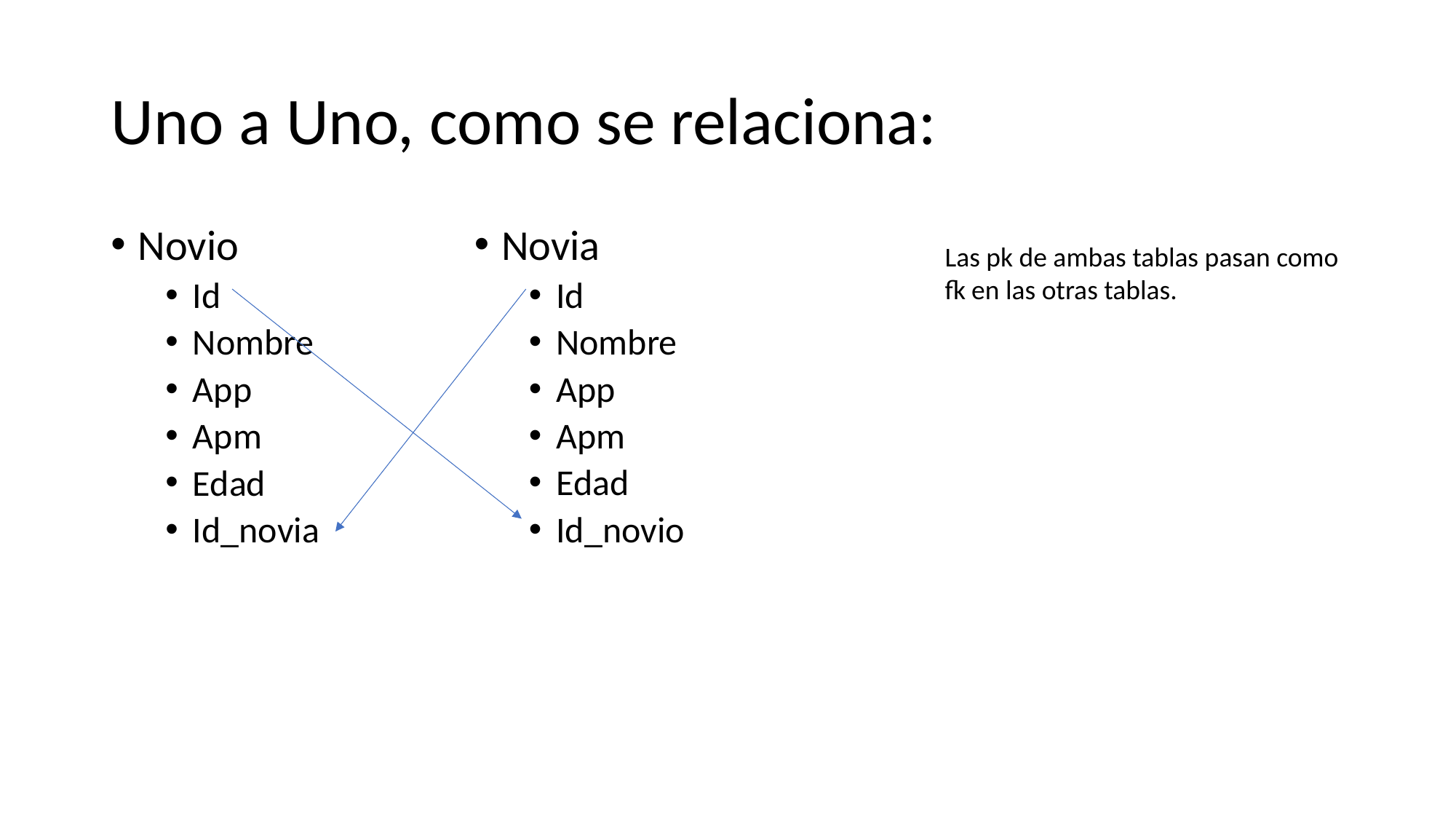

# Uno a Uno, como se relaciona:
Novio
Id
Nombre
App
Apm
Edad
Id_novia
Novia
Id
Nombre
App
Apm
Edad
Id_novio
Las pk de ambas tablas pasan como fk en las otras tablas.